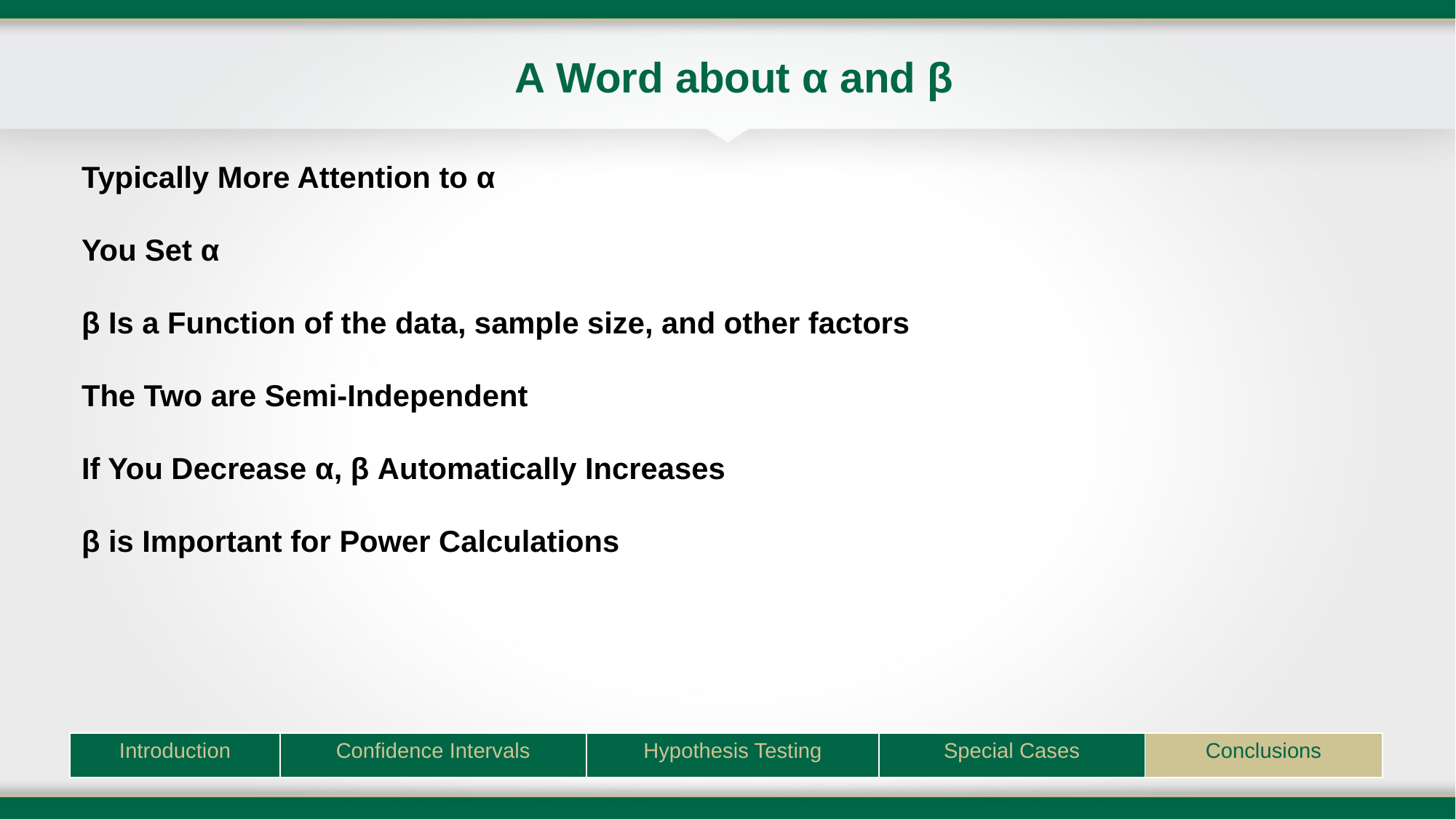

# A Word about α and β
Typically More Attention to α
You Set α
β Is a Function of the data, sample size, and other factors
The Two are Semi-Independent
If You Decrease α, β Automatically Increases
β is Important for Power Calculations
| Introduction | Confidence Intervals | Hypothesis Testing | Special Cases | Conclusions |
| --- | --- | --- | --- | --- |